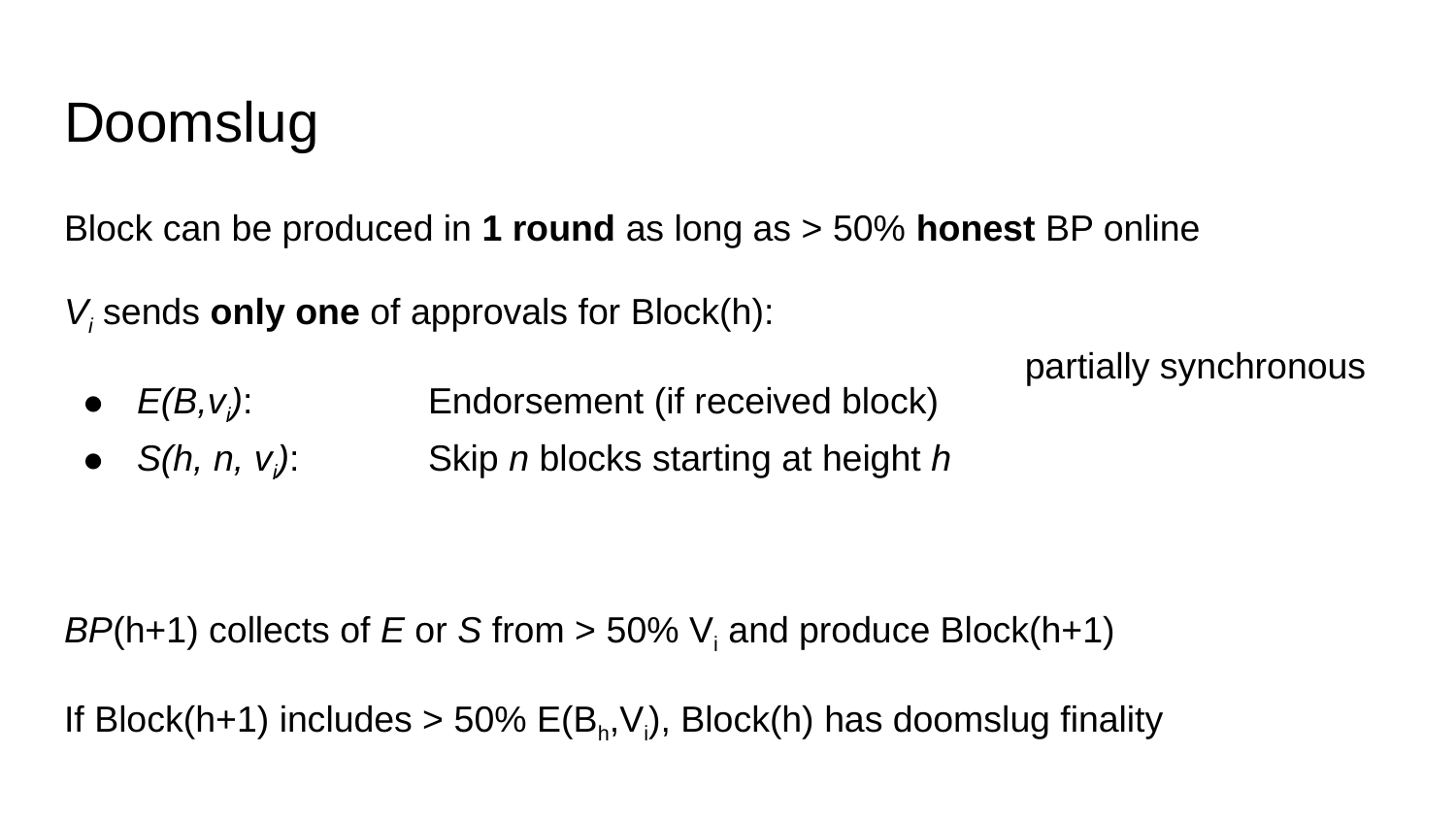

# Doomslug
Block can be produced in 1 round as long as > 50% honest BP online
Vi sends only one of approvals for Block(h):
E(B,vi): 		Endorsement (if received block)
S(h, n, vi): 	Skip n blocks starting at height h

BP(h+1) collects of E or S from > 50% Vi and produce Block(h+1)
If Block(h+1) includes > 50% E(Bh,Vi), Block(h) has doomslug finality

partially synchronous